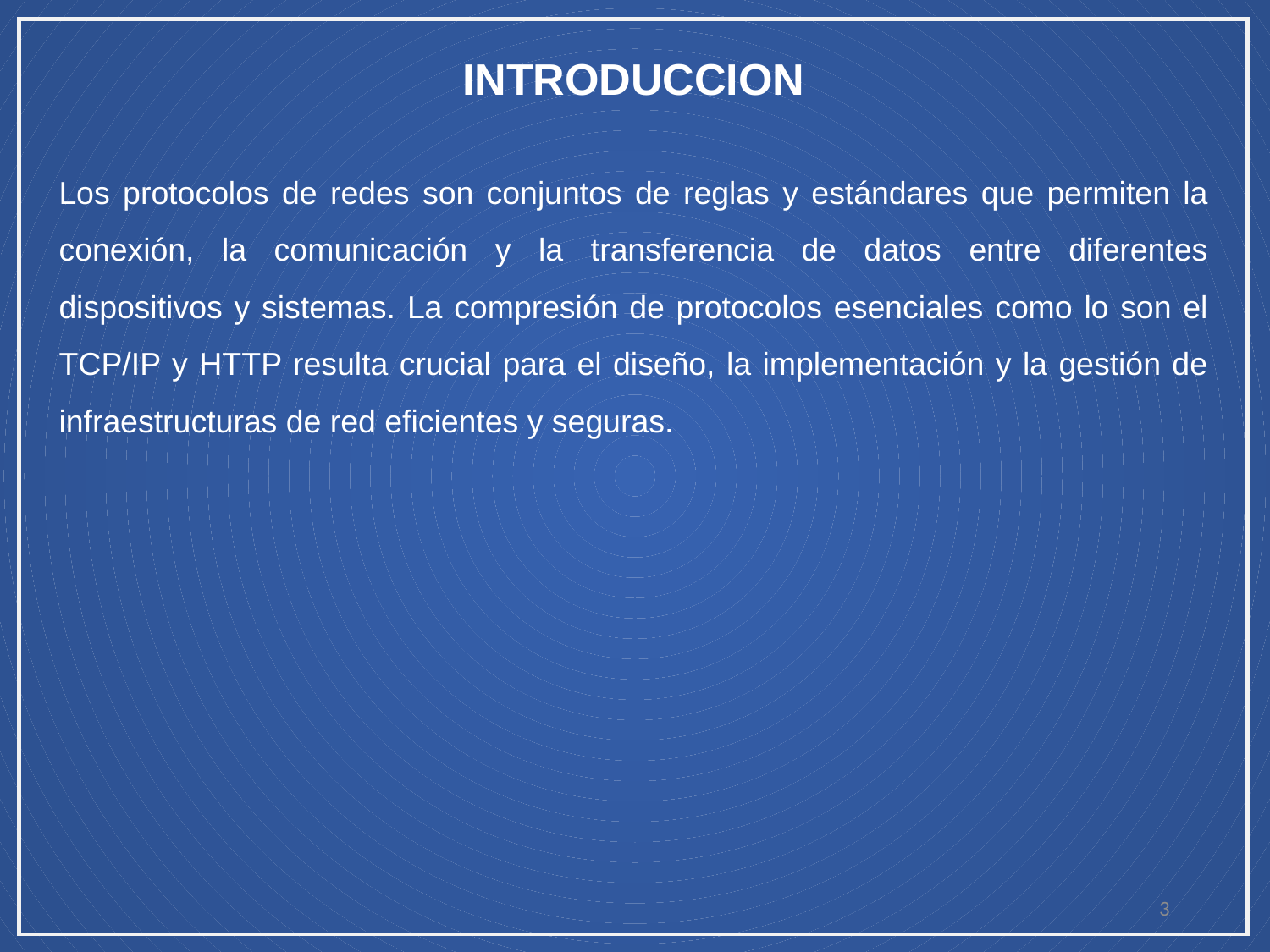

INTRODUCCION
Los protocolos de redes son conjuntos de reglas y estándares que permiten la conexión, la comunicación y la transferencia de datos entre diferentes dispositivos y sistemas. La compresión de protocolos esenciales como lo son el TCP/IP y HTTP resulta crucial para el diseño, la implementación y la gestión de infraestructuras de red eficientes y seguras.
3